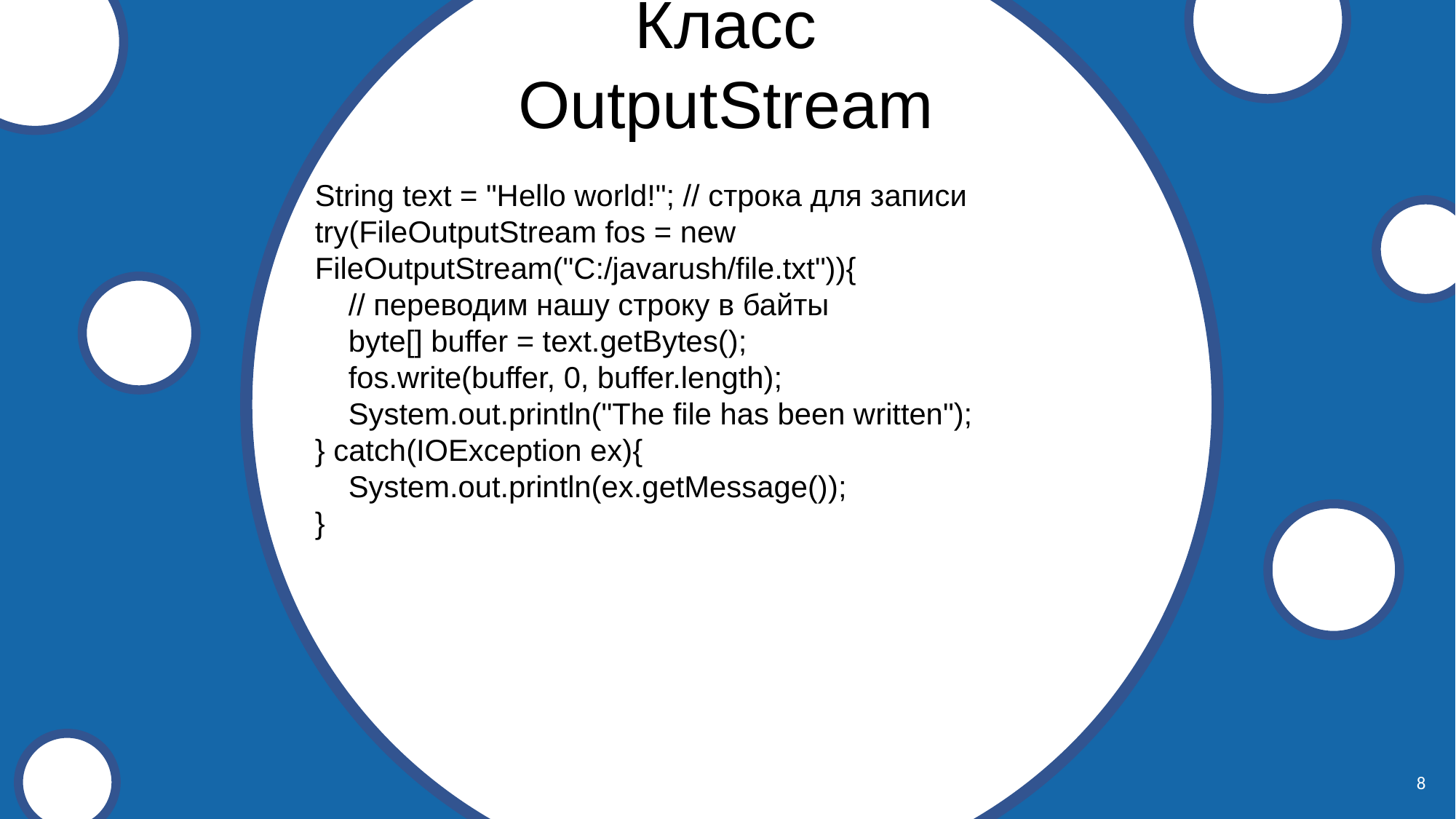

Класс OutputStream
String text = "Hello world!"; // строка для записи
try(FileOutputStream fos = new FileOutputStream("C:/javarush/file.txt")){
    // переводим нашу строку в байты
    byte[] buffer = text.getBytes();
    fos.write(buffer, 0, buffer.length);
    System.out.println("The file has been written");
} catch(IOException ex){
    System.out.println(ex.getMessage());
}

API

8